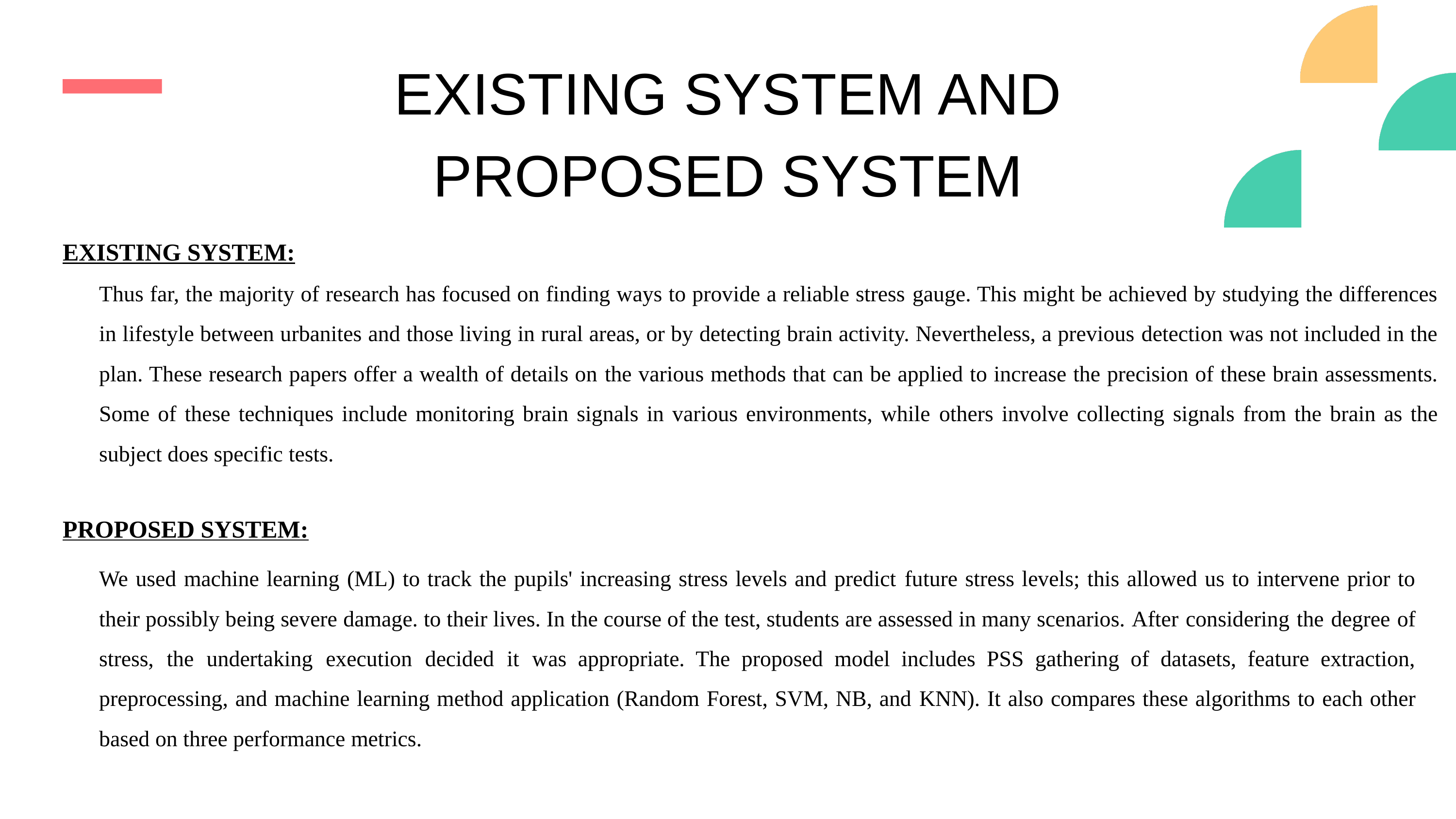

EXISTING SYSTEM AND PROPOSED SYSTEM

EXISTING SYSTEM:
Thus far, the majority of research has focused on finding ways to provide a reliable stress gauge. This might be achieved by studying the differences in lifestyle between urbanites and those living in rural areas, or by detecting brain activity. Nevertheless, a previous detection was not included in the plan. These research papers offer a wealth of details on the various methods that can be applied to increase the precision of these brain assessments. Some of these techniques include monitoring brain signals in various environments, while others involve collecting signals from the brain as the subject does specific tests.

PROPOSED SYSTEM:
We used machine learning (ML) to track the pupils' increasing stress levels and predict future stress levels; this allowed us to intervene prior to their possibly being severe damage. to their lives. In the course of the test, students are assessed in many scenarios. After considering the degree of stress, the undertaking execution decided it was appropriate. The proposed model includes PSS gathering of datasets, feature extraction, preprocessing, and machine learning method application (Random Forest, SVM, NB, and KNN). It also compares these algorithms to each other based on three performance metrics.